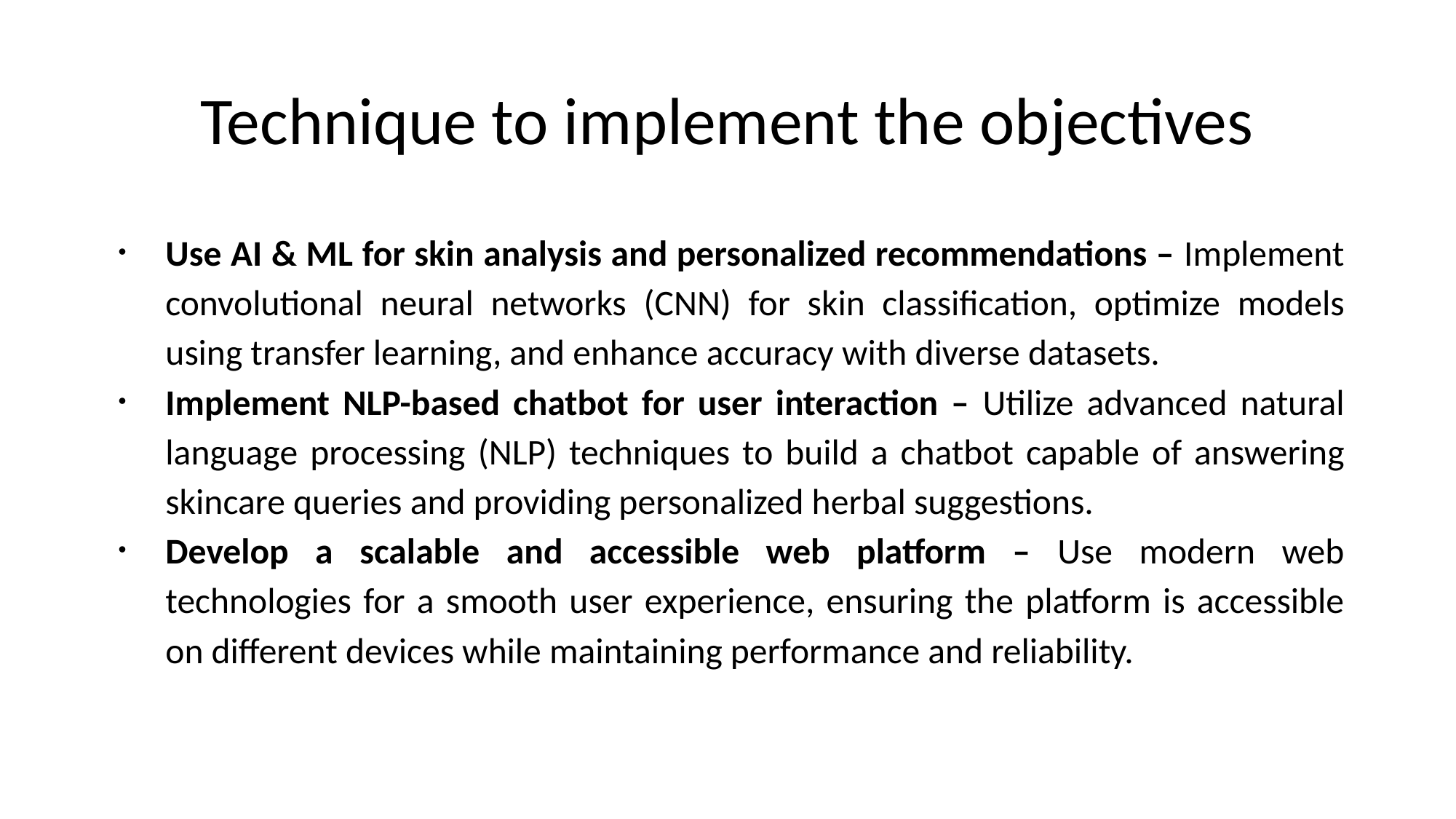

# Technique to implement the objectives
Use AI & ML for skin analysis and personalized recommendations – Implement convolutional neural networks (CNN) for skin classification, optimize models using transfer learning, and enhance accuracy with diverse datasets.
Implement NLP-based chatbot for user interaction – Utilize advanced natural language processing (NLP) techniques to build a chatbot capable of answering skincare queries and providing personalized herbal suggestions.
Develop a scalable and accessible web platform – Use modern web technologies for a smooth user experience, ensuring the platform is accessible on different devices while maintaining performance and reliability.